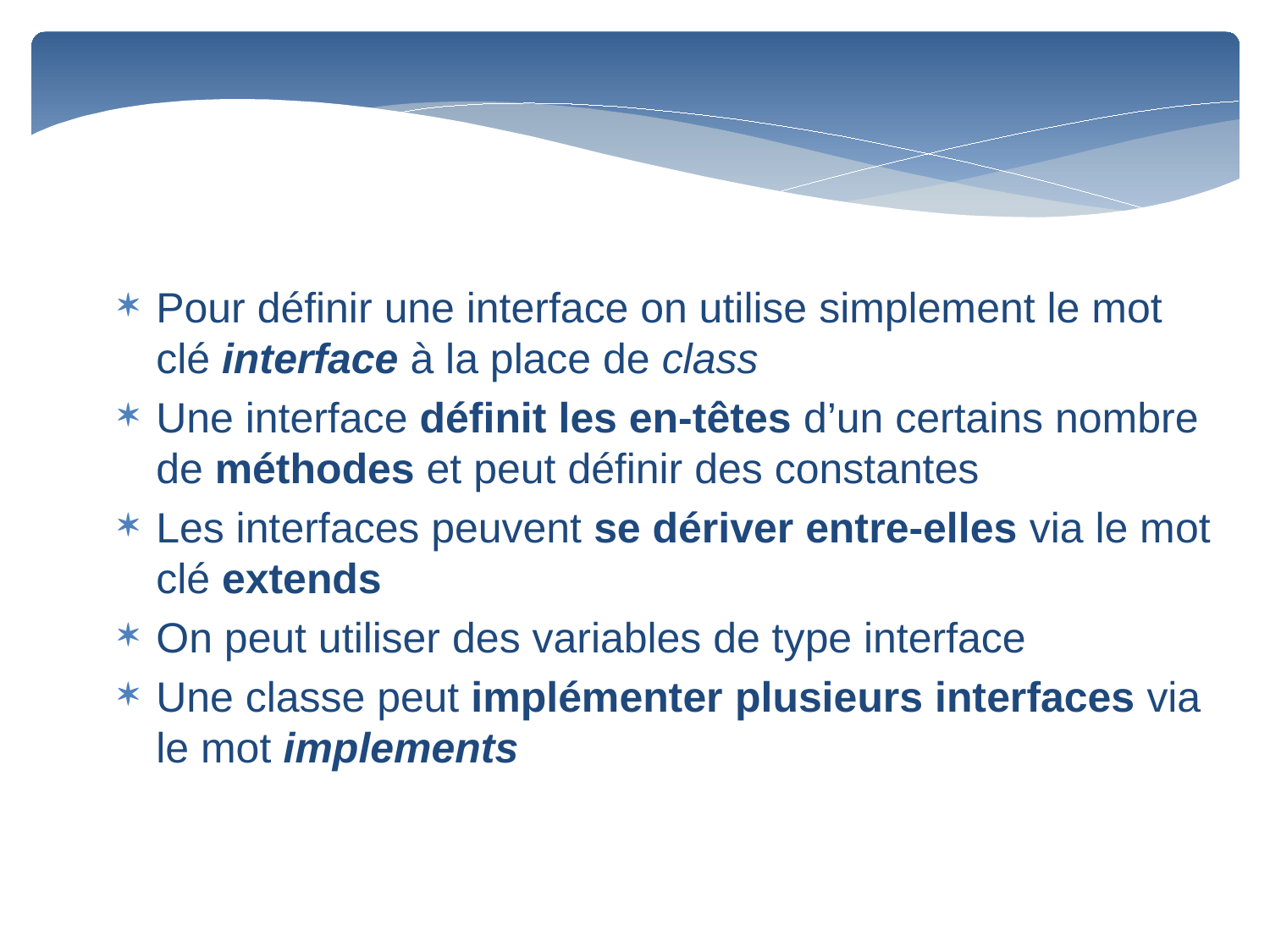

Pour définir une interface on utilise simplement le mot clé interface à la place de class
Une interface définit les en-têtes d’un certains nombre de méthodes et peut définir des constantes
Les interfaces peuvent se dériver entre-elles via le mot clé extends
On peut utiliser des variables de type interface
Une classe peut implémenter plusieurs interfaces via le mot implements